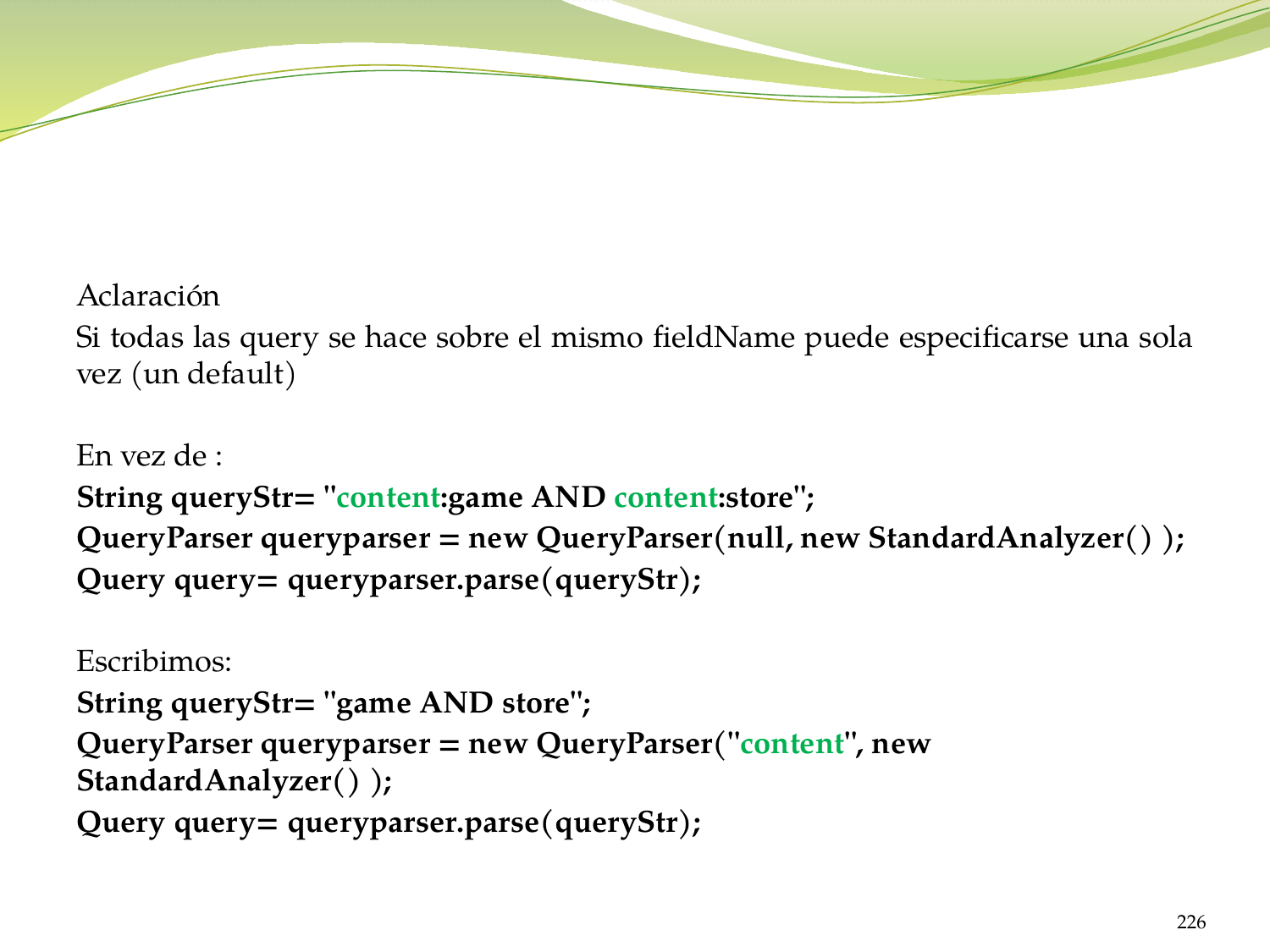

#
Aclaración
Si todas las query se hace sobre el mismo fieldName puede especificarse una sola vez (un default)

En vez de :
String queryStr= "content:game AND content:store";
QueryParser queryparser = new QueryParser(null, new StandardAnalyzer() );
Query query= queryparser.parse(queryStr);

Escribimos:
String queryStr= "game AND store";
QueryParser queryparser = new QueryParser("content", new StandardAnalyzer() );
Query query= queryparser.parse(queryStr);

226